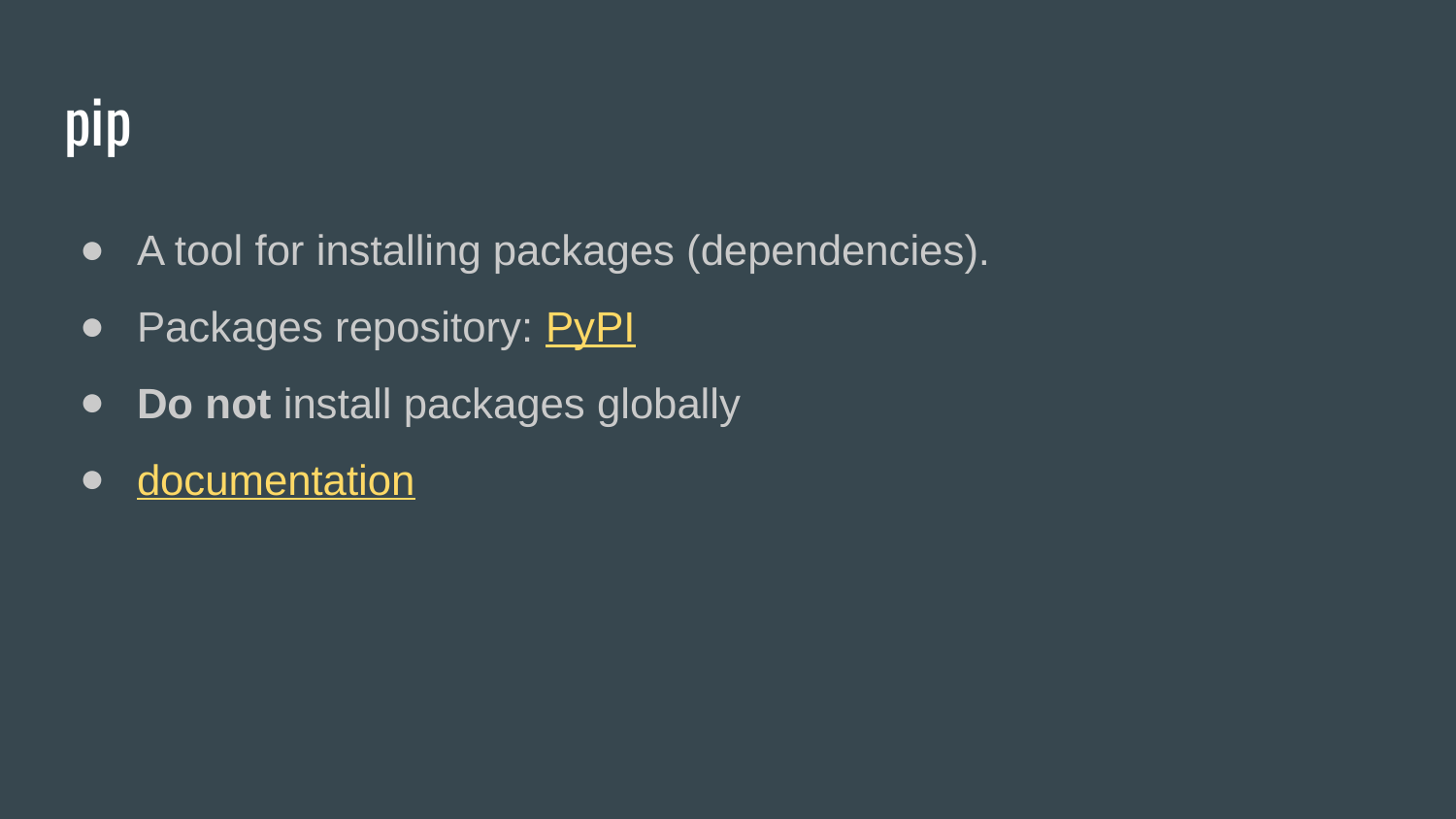

# pip
A tool for installing packages (dependencies).
Packages repository: PyPI
Do not install packages globally
documentation